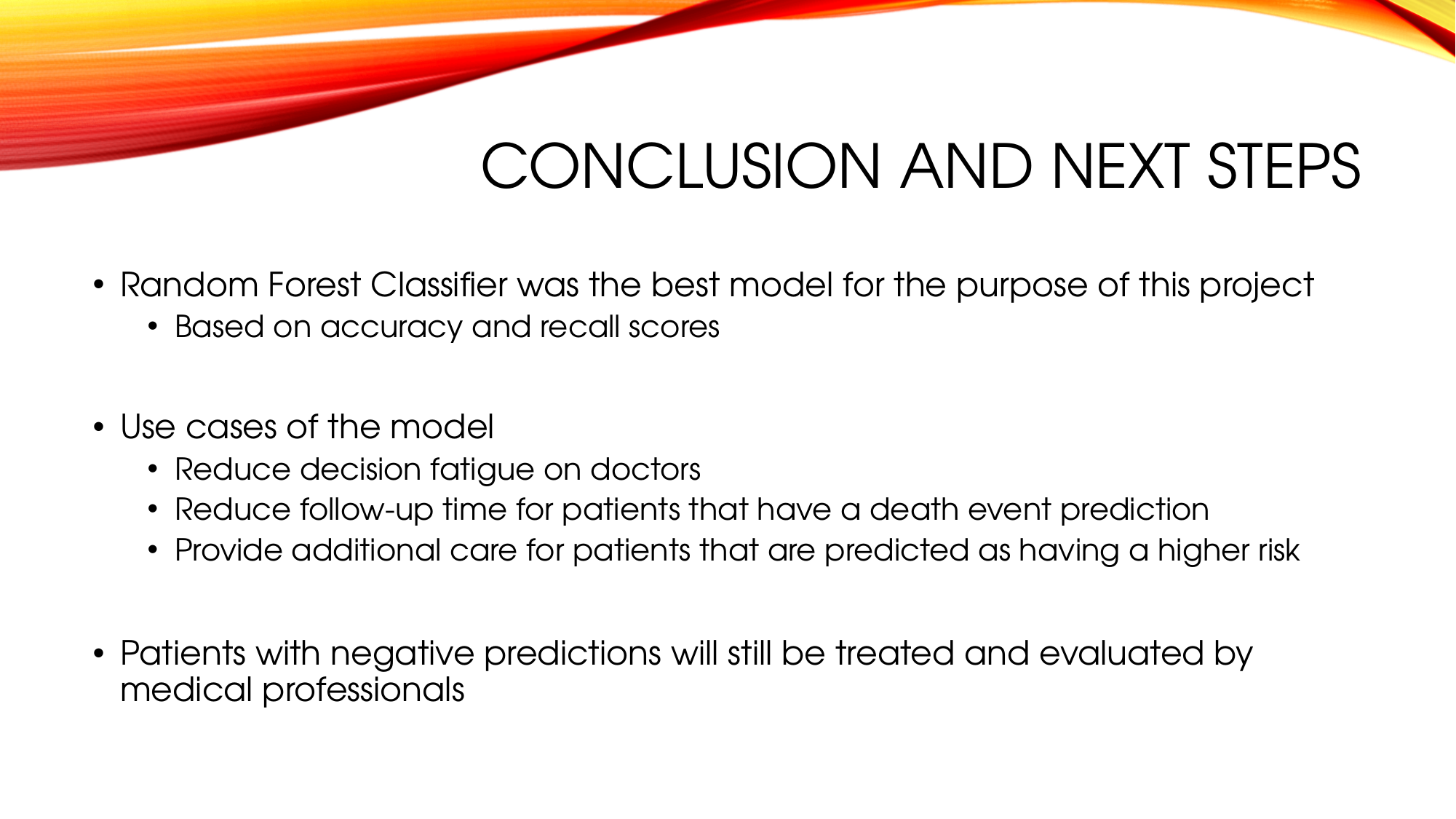

# Conclusion and next steps
Random Forest Classifier was the best model for the purpose of this project
Based on accuracy and recall scores

Use cases of the model
Reduce decision fatigue on doctors
Reduce follow-up time for patients that have a death event prediction
Provide additional care for patients that are predicted as having a higher risk

Patients with negative predictions will still be treated and evaluated by medical professionals